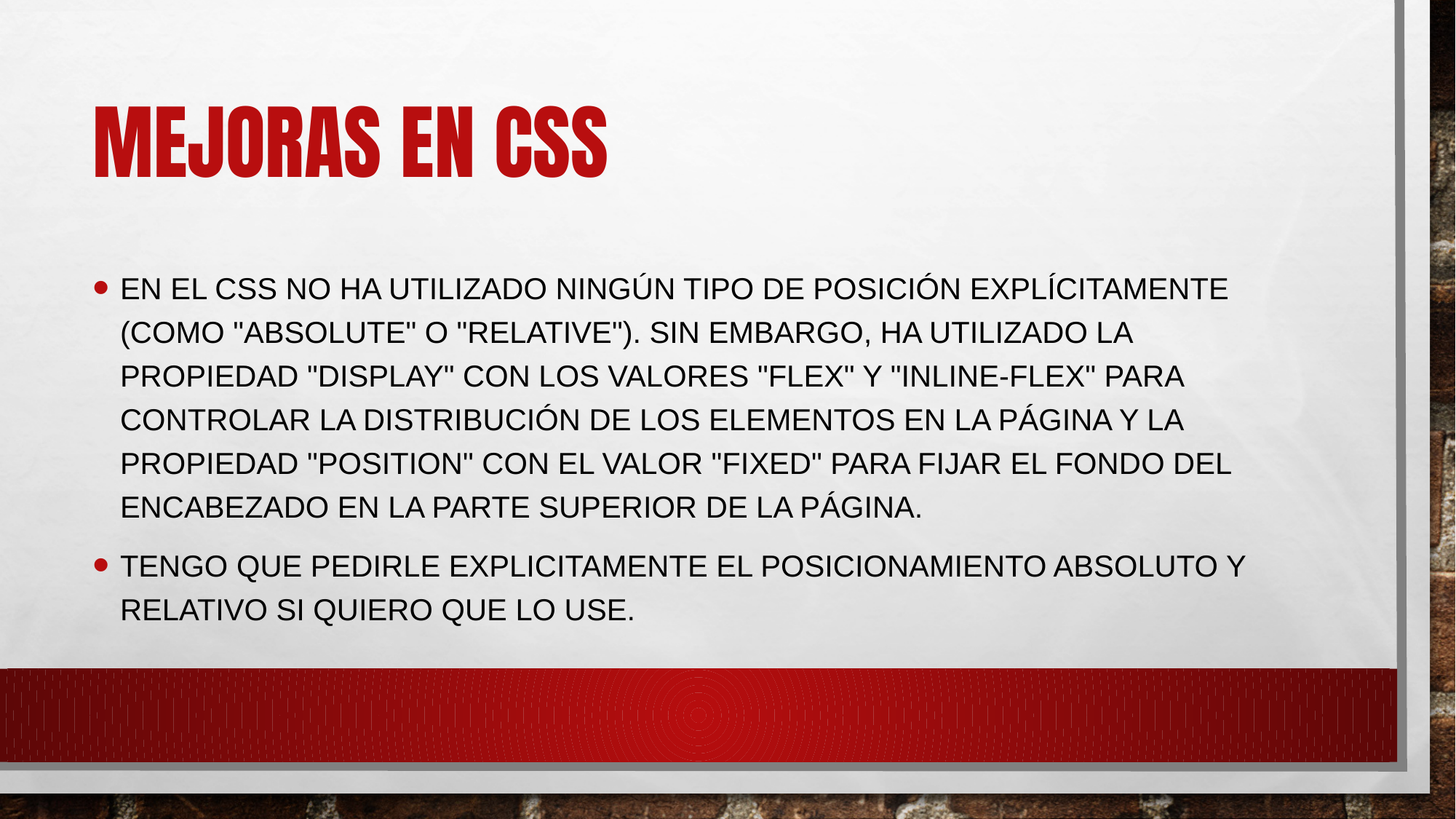

# MEJORAS EN CSS
En el CSS no hA utilizado ningún tipo de posición explícitamente (como "absolute" o "relative"). Sin embargo, hA utilizado la propiedad "display" con los valores "flex" y "inline-flex" para controlar la distribución de los elementos en la página y la propiedad "position" con el valor "fixed" para fijar el fondo del encabezado en la parte superior de la página.
TENGO QUE PEDIRLE EXPLICITAMENTE EL POSICIONAMIENTO ABSOLUTO Y RELATIVO SI QUIERO QUE LO USE.